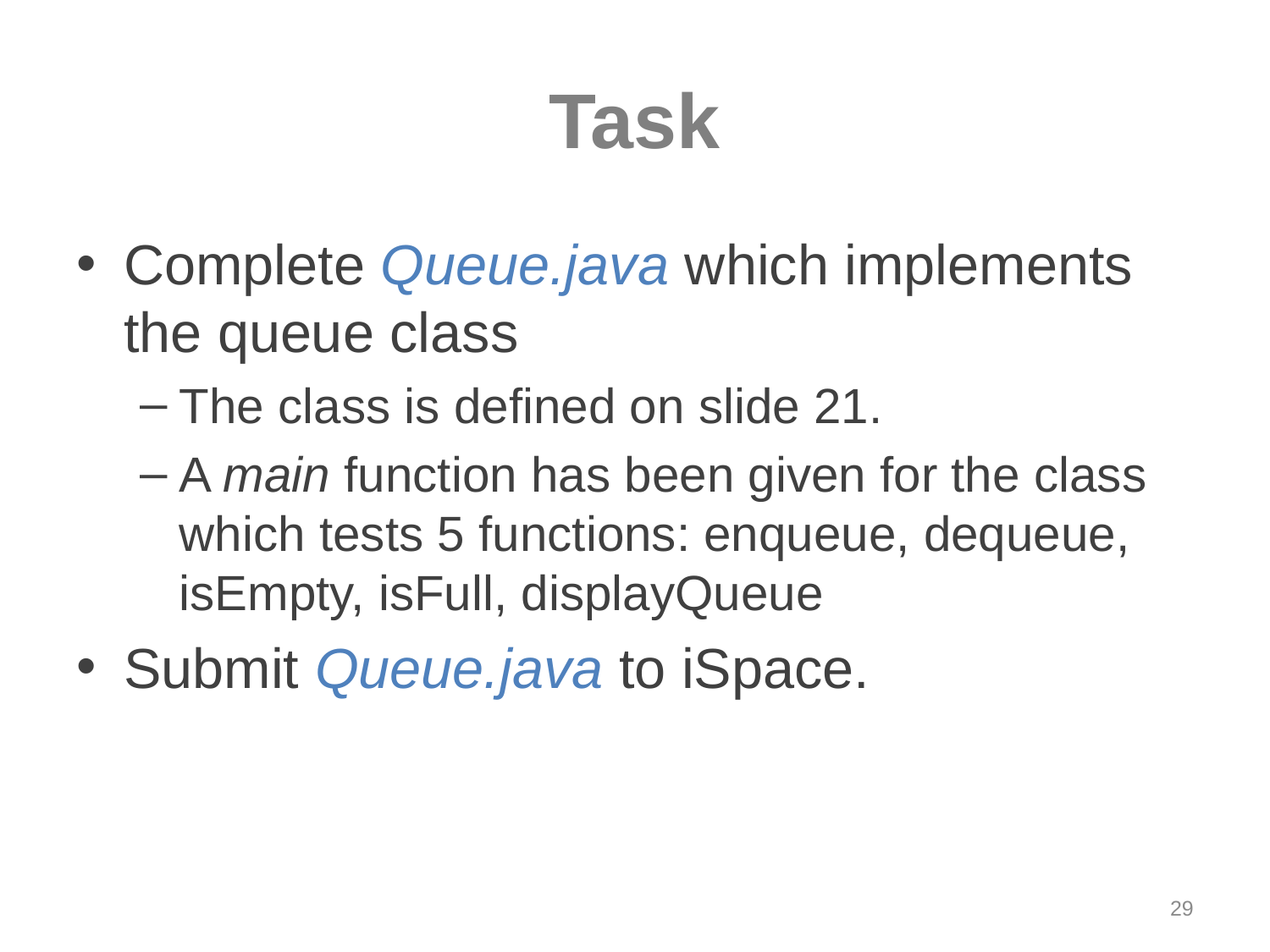

# Task
Complete Queue.java which implements the queue class
The class is defined on slide 21.
A main function has been given for the class which tests 5 functions: enqueue, dequeue, isEmpty, isFull, displayQueue
Submit Queue.java to iSpace.
29